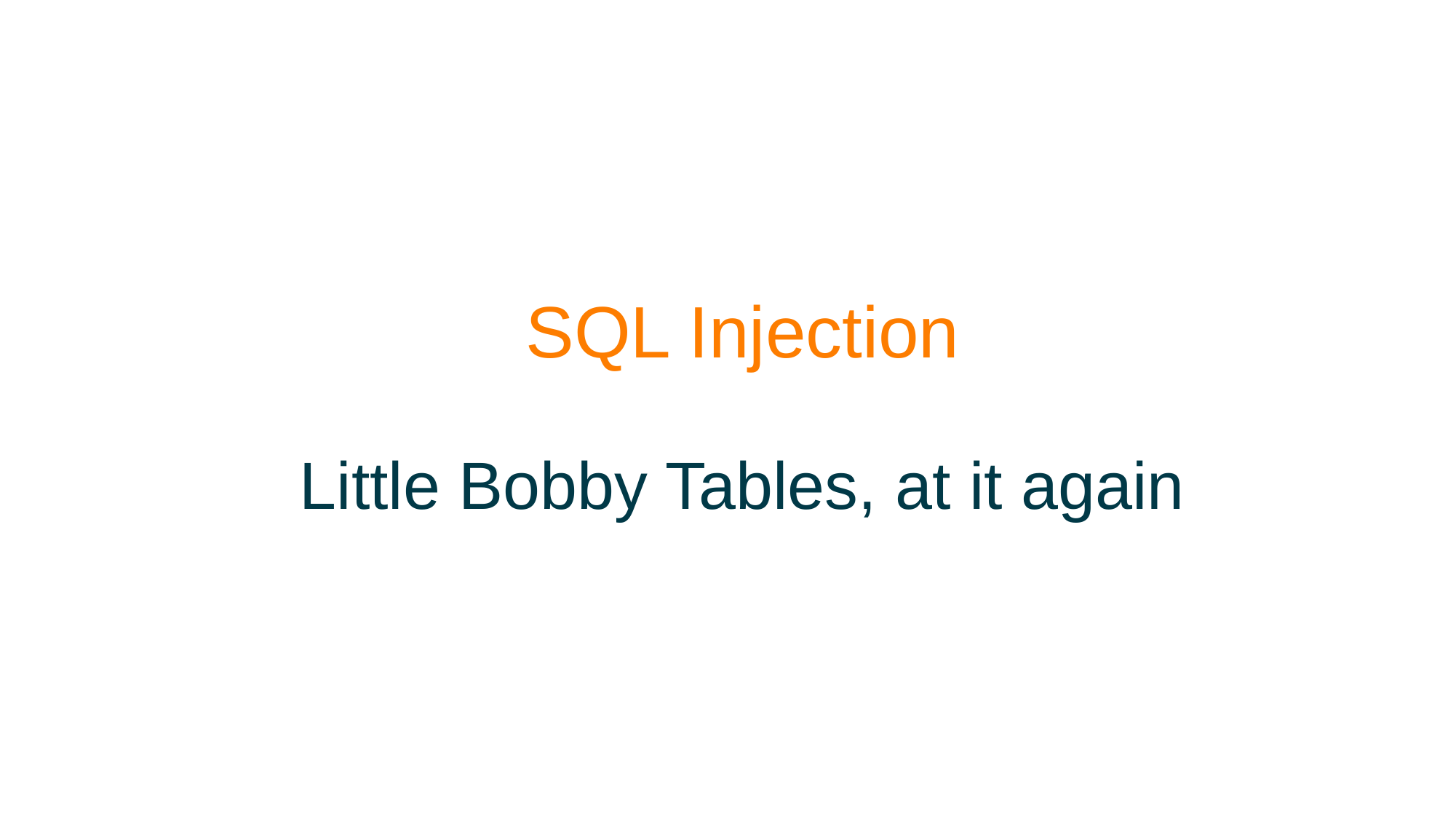

# SQL Injection Little Bobby Tables, at it again